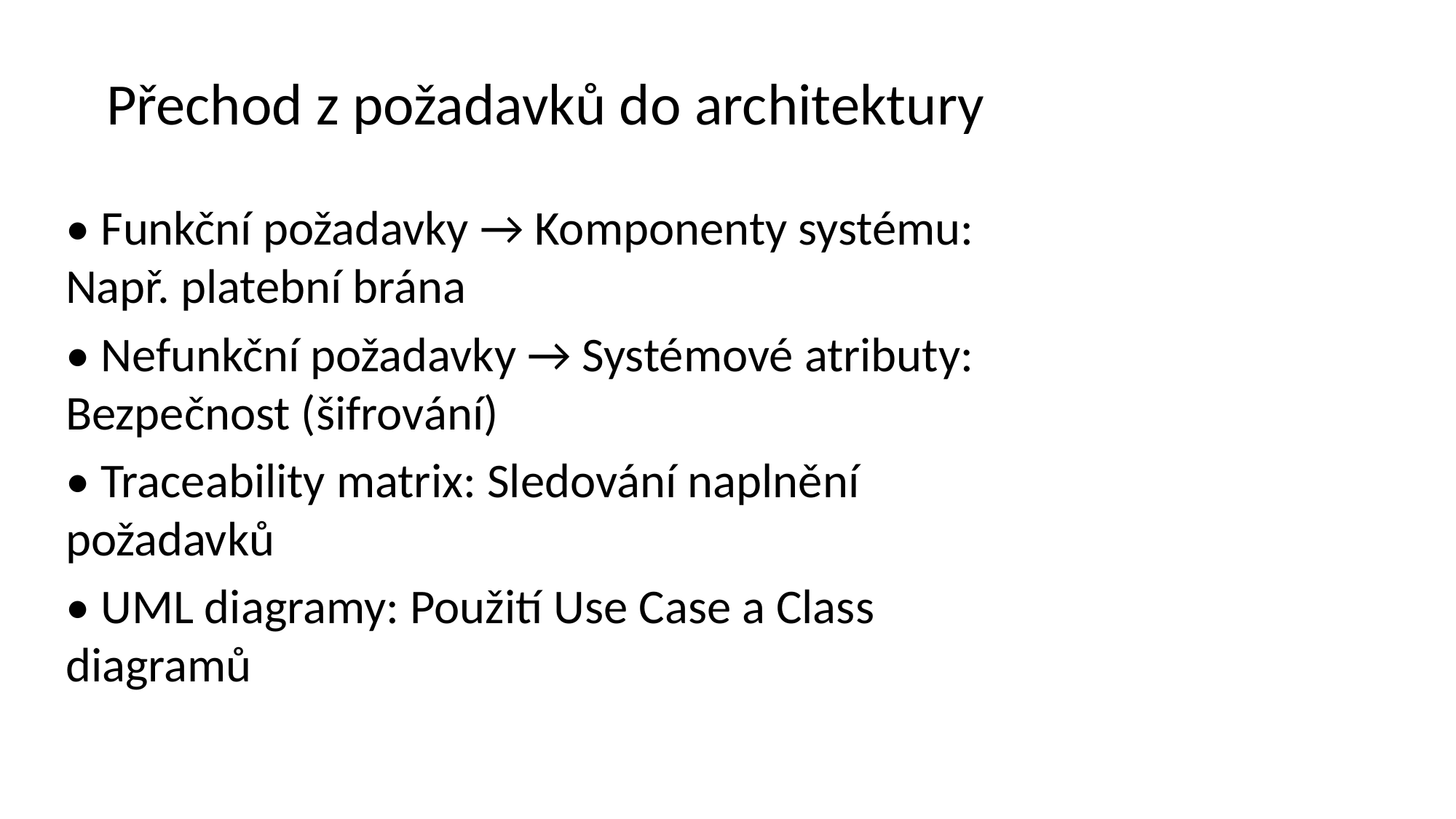

# Přechod z požadavků do architektury
• Funkční požadavky → Komponenty systému: Např. platební brána
• Nefunkční požadavky → Systémové atributy: Bezpečnost (šifrování)
• Traceability matrix: Sledování naplnění požadavků
• UML diagramy: Použití Use Case a Class diagramů